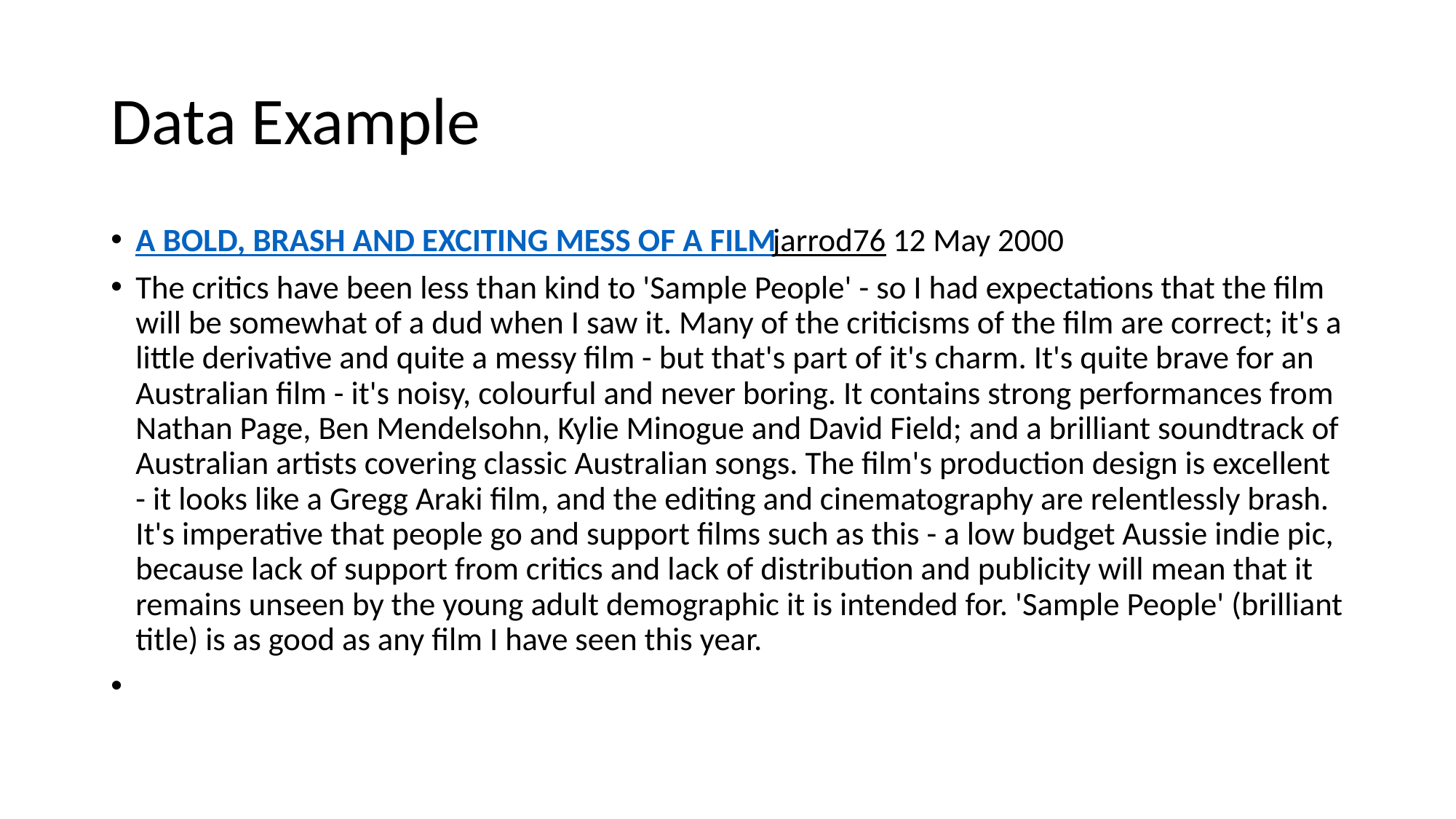

# Data Example
A BOLD, BRASH AND EXCITING MESS OF A FILMjarrod76 12 May 2000
The critics have been less than kind to 'Sample People' - so I had expectations that the film will be somewhat of a dud when I saw it. Many of the criticisms of the film are correct; it's a little derivative and quite a messy film - but that's part of it's charm. It's quite brave for an Australian film - it's noisy, colourful and never boring. It contains strong performances from Nathan Page, Ben Mendelsohn, Kylie Minogue and David Field; and a brilliant soundtrack of Australian artists covering classic Australian songs. The film's production design is excellent - it looks like a Gregg Araki film, and the editing and cinematography are relentlessly brash. It's imperative that people go and support films such as this - a low budget Aussie indie pic, because lack of support from critics and lack of distribution and publicity will mean that it remains unseen by the young adult demographic it is intended for. 'Sample People' (brilliant title) is as good as any film I have seen this year.